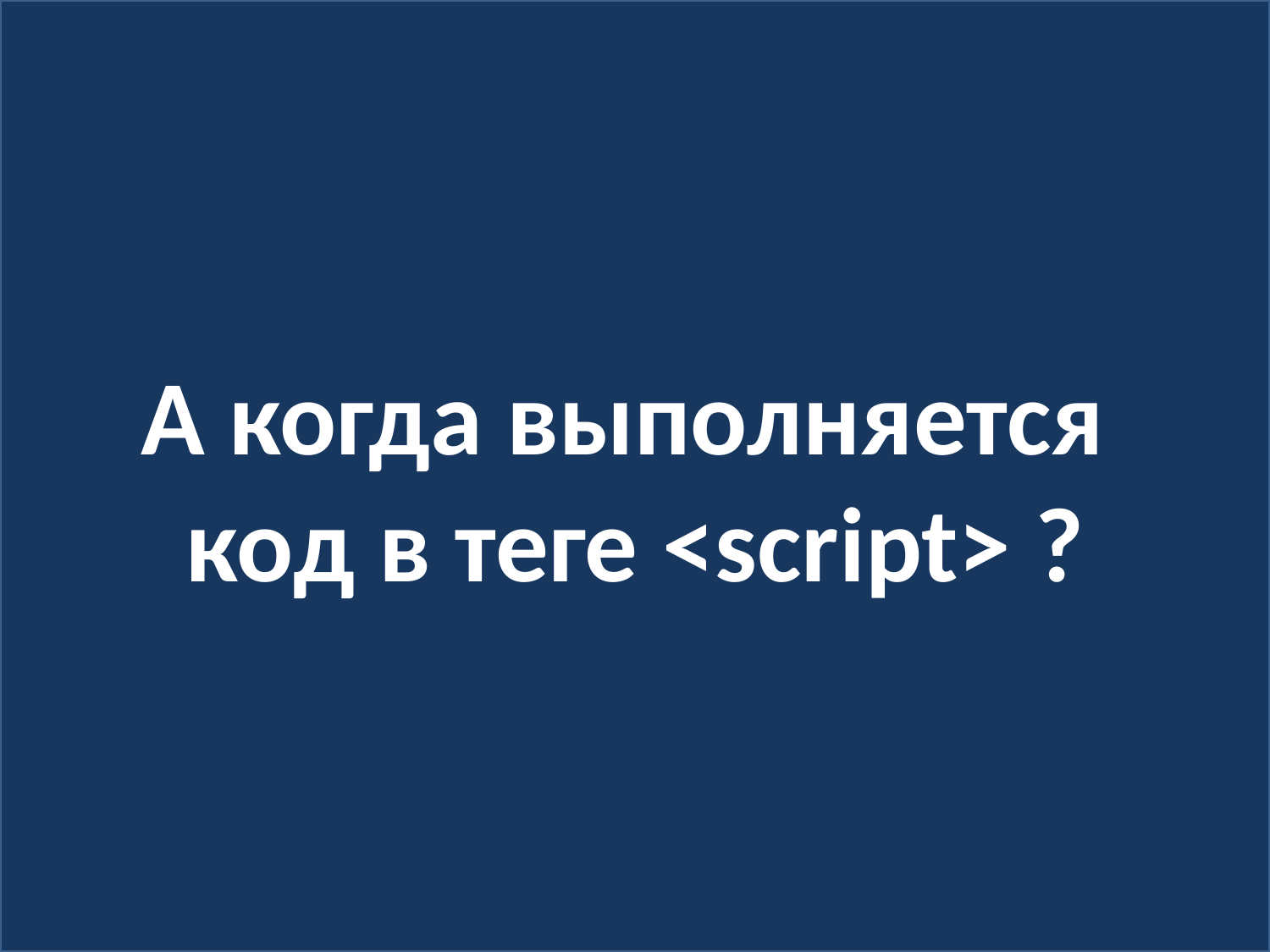

А когда выполняется
код в теге <script> ?